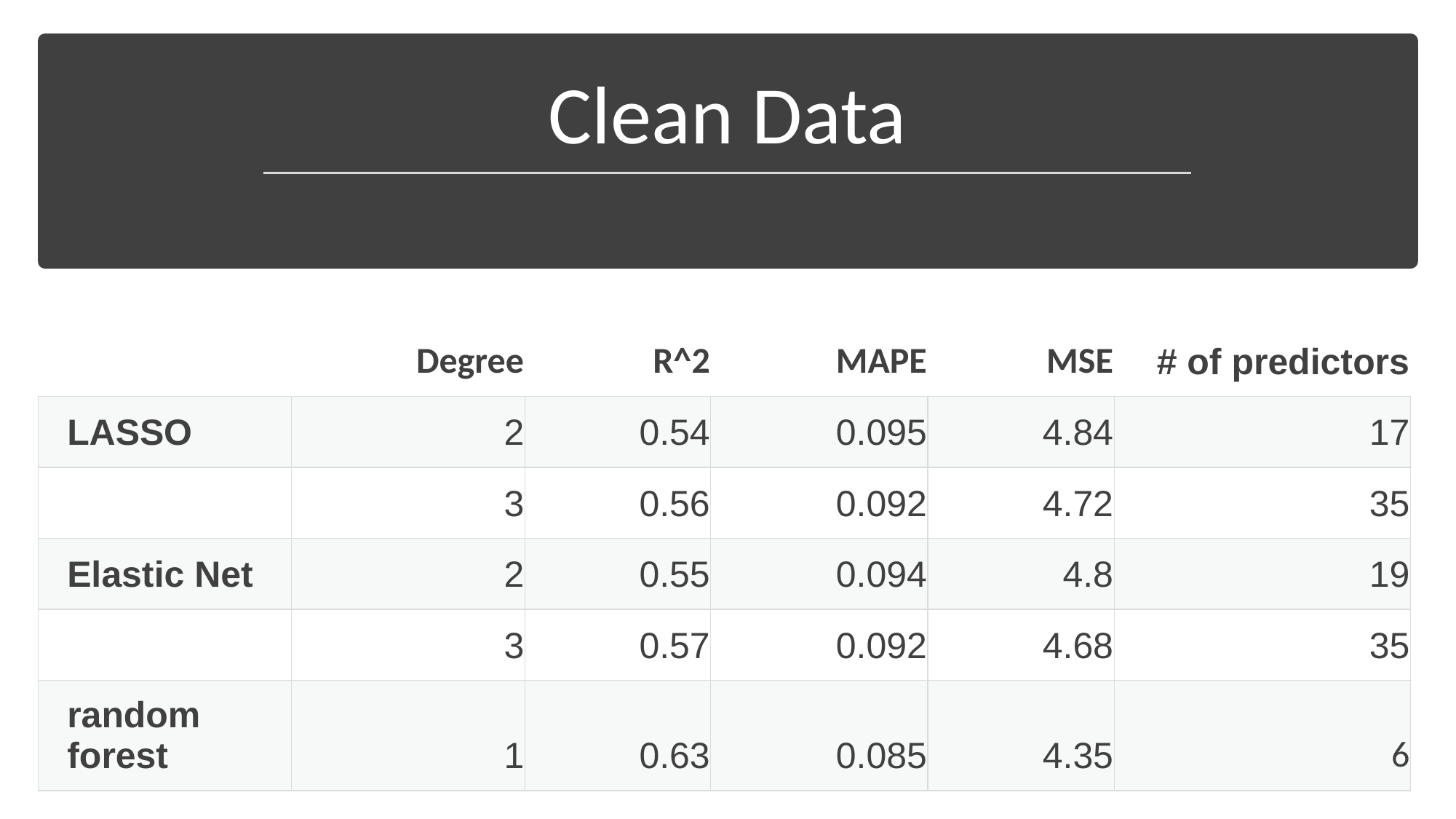

# Clean Data
|  | Degree | R^2 | MAPE | MSE | # of predictors |
| --- | --- | --- | --- | --- | --- |
| LASSO | 2 | 0.54 | 0.095 | 4.84 | 17 |
|  | 3 | 0.56 | 0.092 | 4.72 | 35 |
| Elastic Net | 2 | 0.55 | 0.094 | 4.8 | 19 |
|  | 3 | 0.57 | 0.092 | 4.68 | 35 |
| random forest | 1 | 0.63 | 0.085 | 4.35 | 6 |